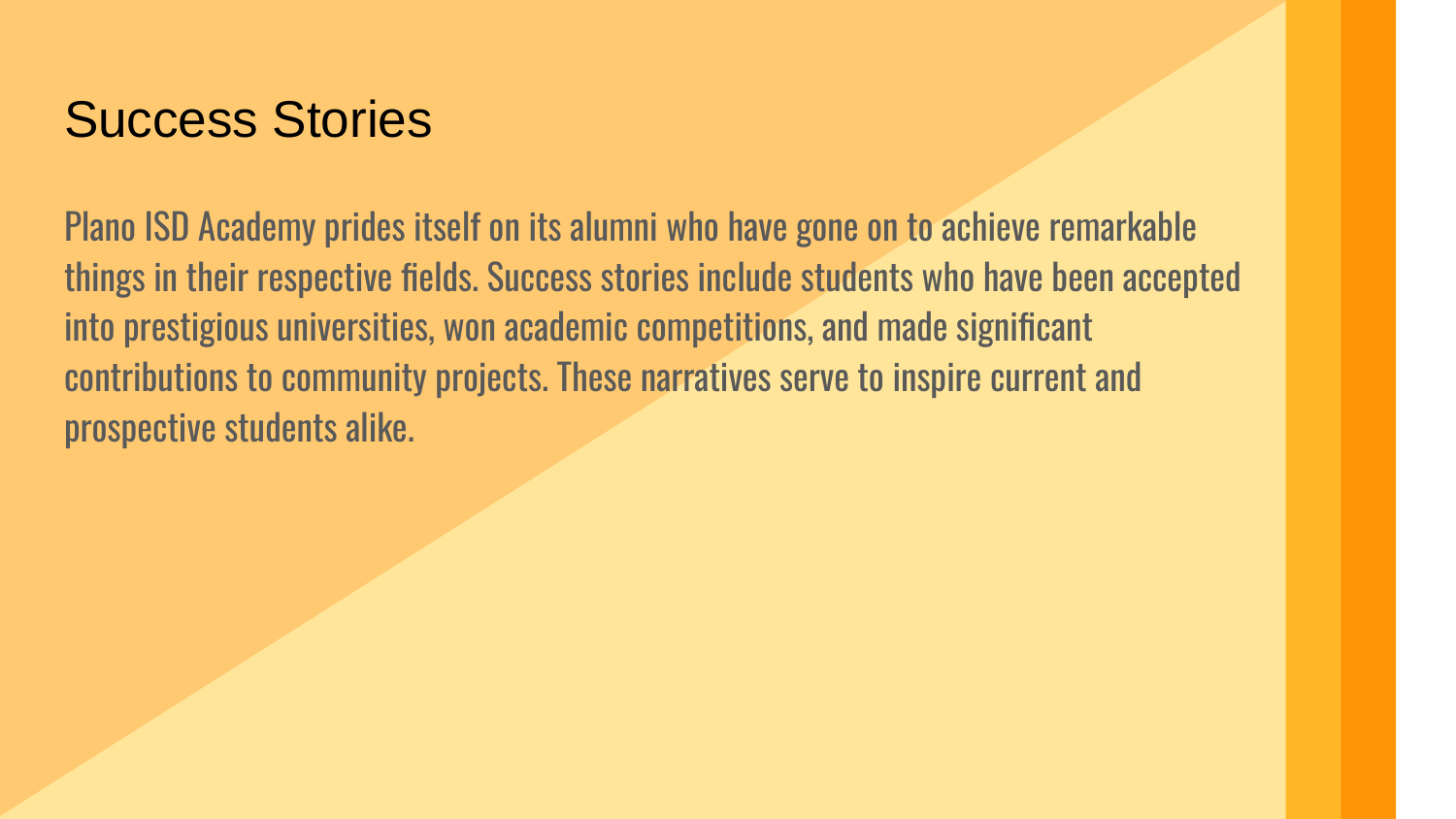

Success Stories
Plano ISD Academy prides itself on its alumni who have gone on to achieve remarkable things in their respective fields. Success stories include students who have been accepted into prestigious universities, won academic competitions, and made significant contributions to community projects. These narratives serve to inspire current and prospective students alike.